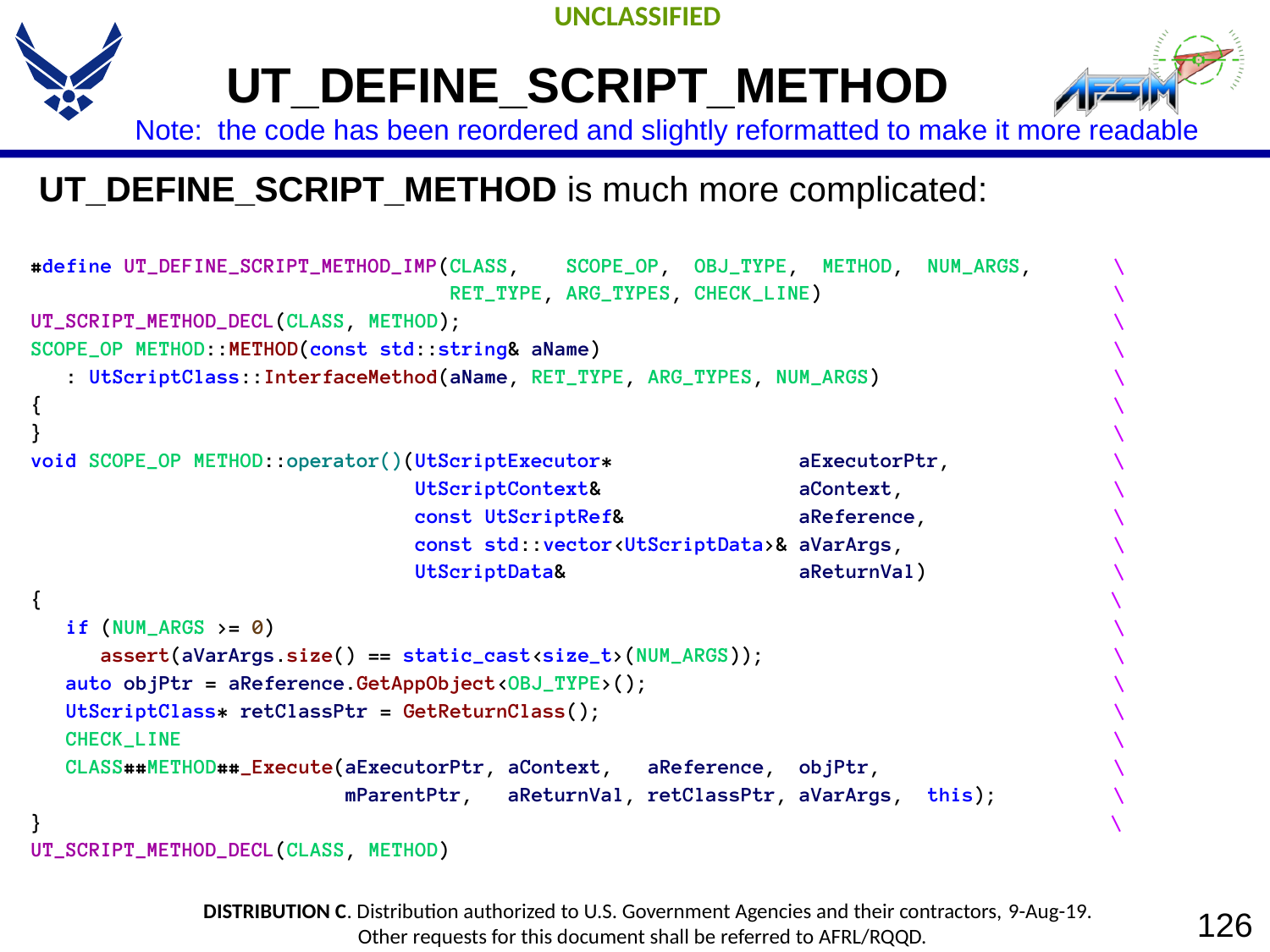

# UT_DEFINE_SCRIPT_METHOD
Note:  the code has been reordered and slightly reformatted to make it more readable
UT_DEFINE_SCRIPT_METHOD is much more complicated:
#define UT_DEFINE_SCRIPT_METHOD_IMP(CLASS,    SCOPE_OP,  OBJ_TYPE,  METHOD,  NUM_ARGS,       \
                                    RET_TYPE, ARG_TYPES, CHECK_LINE)                         \
UT_SCRIPT_METHOD_DECL(CLASS, METHOD);                                                        \
SCOPE_OP METHOD::METHOD(const std::string& aName)                                            \
   : UtScriptClass::InterfaceMethod(aName, RET_TYPE, ARG_TYPES, NUM_ARGS)                    \
{                                                                                            \
}                                                                                            \
void SCOPE_OP METHOD::operator()(UtScriptExecutor*                aExecutorPtr,              \
                                 UtScriptContext&                 aContext,                  \
                                 const UtScriptRef&               aReference,                \
                                 const std::vector<UtScriptData>& aVarArgs,                  \
                                 UtScriptData&                    aReturnVal)                \
{                                                                                            \
   if (NUM_ARGS >= 0)                                                                        \
      assert(aVarArgs.size() == static_cast<size_t>(NUM_ARGS));                              \
   auto objPtr = aReference.GetAppObject<OBJ_TYPE>();                                        \
   UtScriptClass* retClassPtr = GetReturnClass();                                            \
   CHECK_LINE                                                                                \
   CLASS##METHOD##_Execute(aExecutorPtr, aContext,   aReference,  objPtr,                    \
                           mParentPtr,   aReturnVal, retClassPtr, aVarArgs,  this);          \
}                                                                                            \
UT_SCRIPT_METHOD_DECL(CLASS, METHOD)